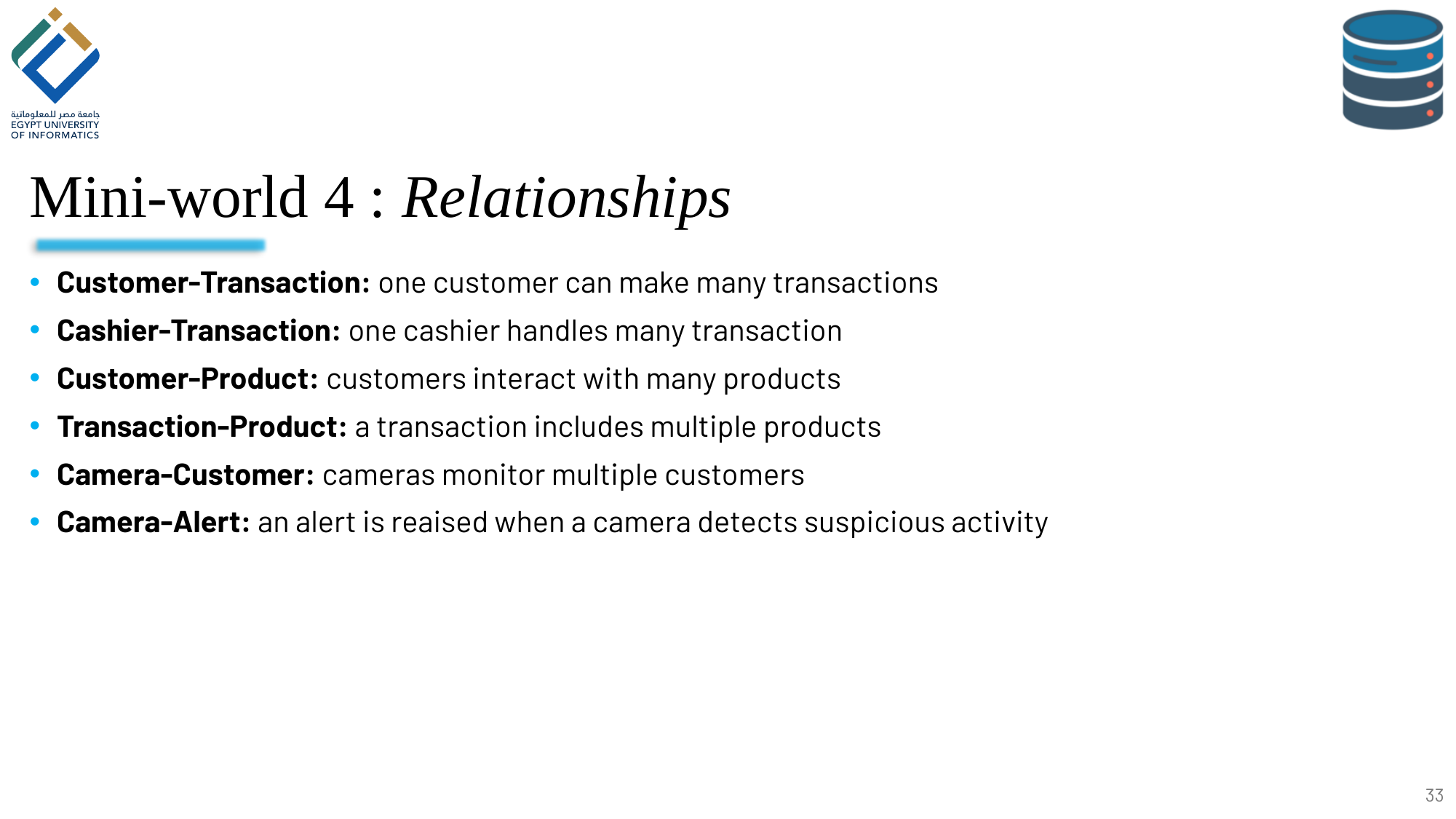

# Mini-world 4 : Relationships
Customer-Transaction: one customer can make many transactions
Cashier-Transaction: one cashier handles many transaction
Customer-Product: customers interact with many products
Transaction-Product: a transaction includes multiple products
Camera-Customer: cameras monitor multiple customers
Camera-Alert: an alert is reaised when a camera detects suspicious activity
33